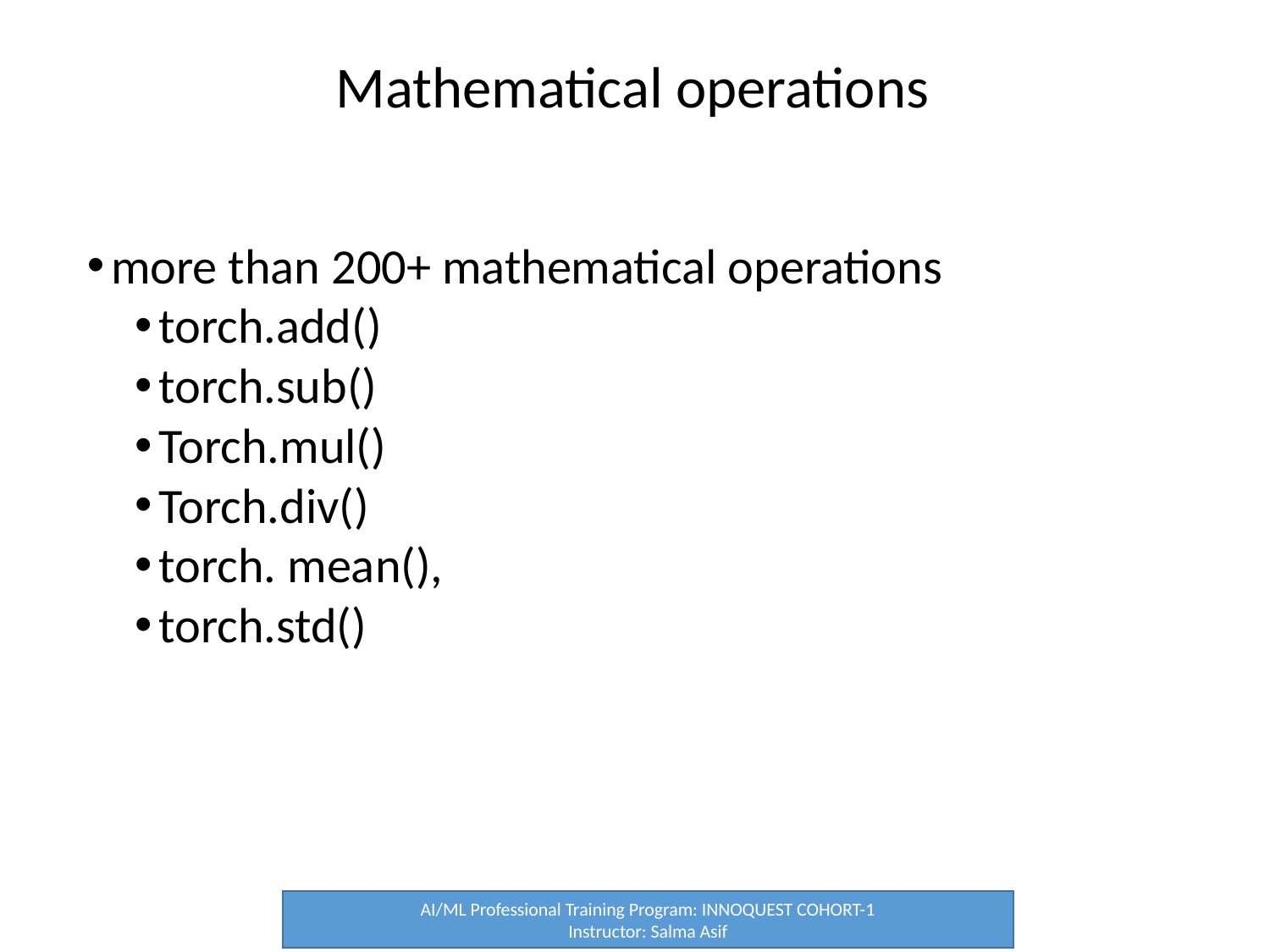

# Mathematical operations

more than 200+ mathematical operations
torch.add()
torch.sub()
Torch.mul()
Torch.div()
torch. mean(),
torch.std()

AI/ML Professional Training Program: INNOQUEST COHORT-1
Instructor: Salma Asif